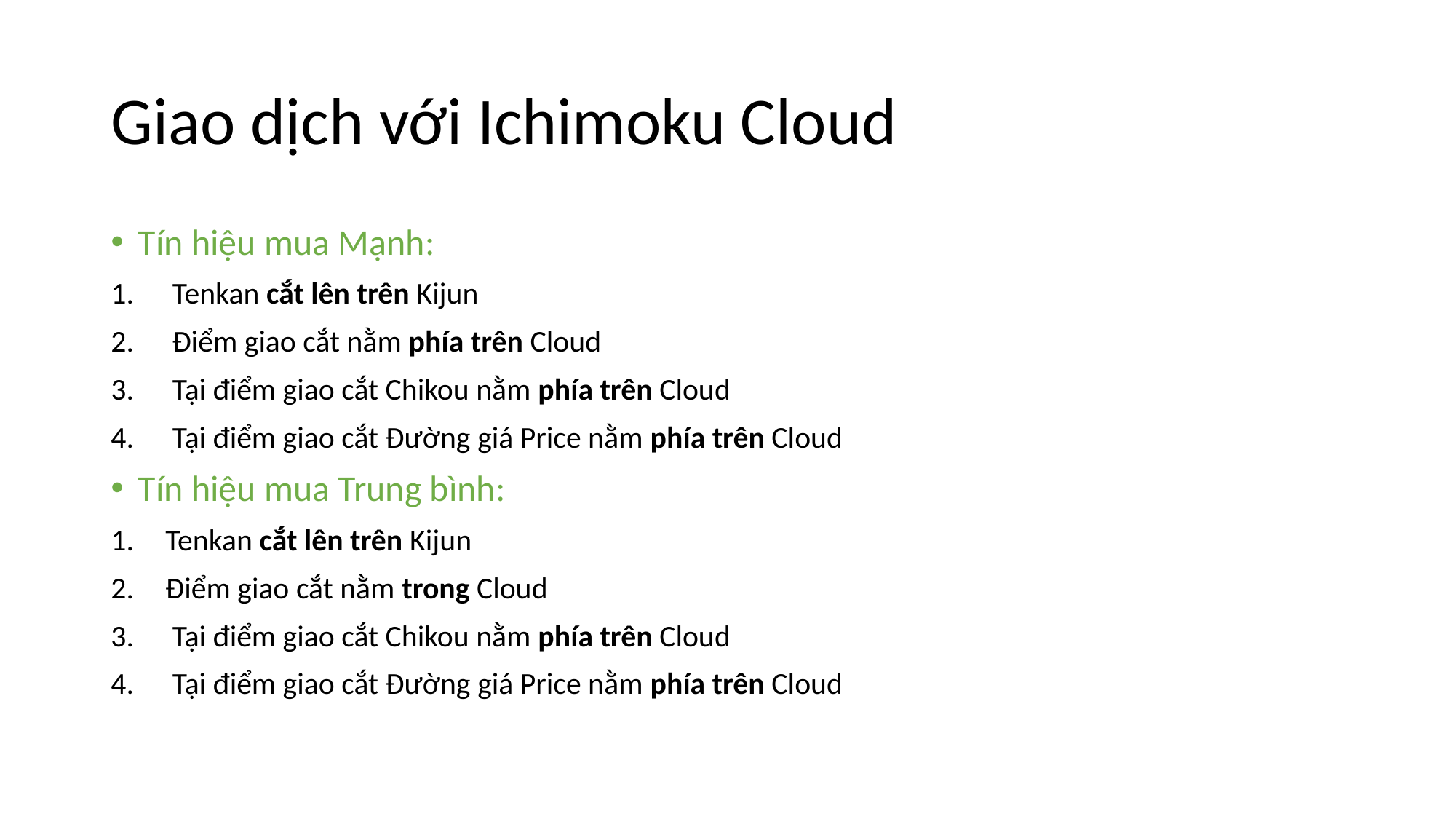

# Giao dịch với Ichimoku Cloud
Tín hiệu mua Mạnh:
Tenkan cắt lên trên Kijun
Điểm giao cắt nằm phía trên Cloud
Tại điểm giao cắt Chikou nằm phía trên Cloud
Tại điểm giao cắt Đường giá Price nằm phía trên Cloud
Tín hiệu mua Trung bình:
Tenkan cắt lên trên Kijun
Điểm giao cắt nằm trong Cloud
Tại điểm giao cắt Chikou nằm phía trên Cloud
Tại điểm giao cắt Đường giá Price nằm phía trên Cloud